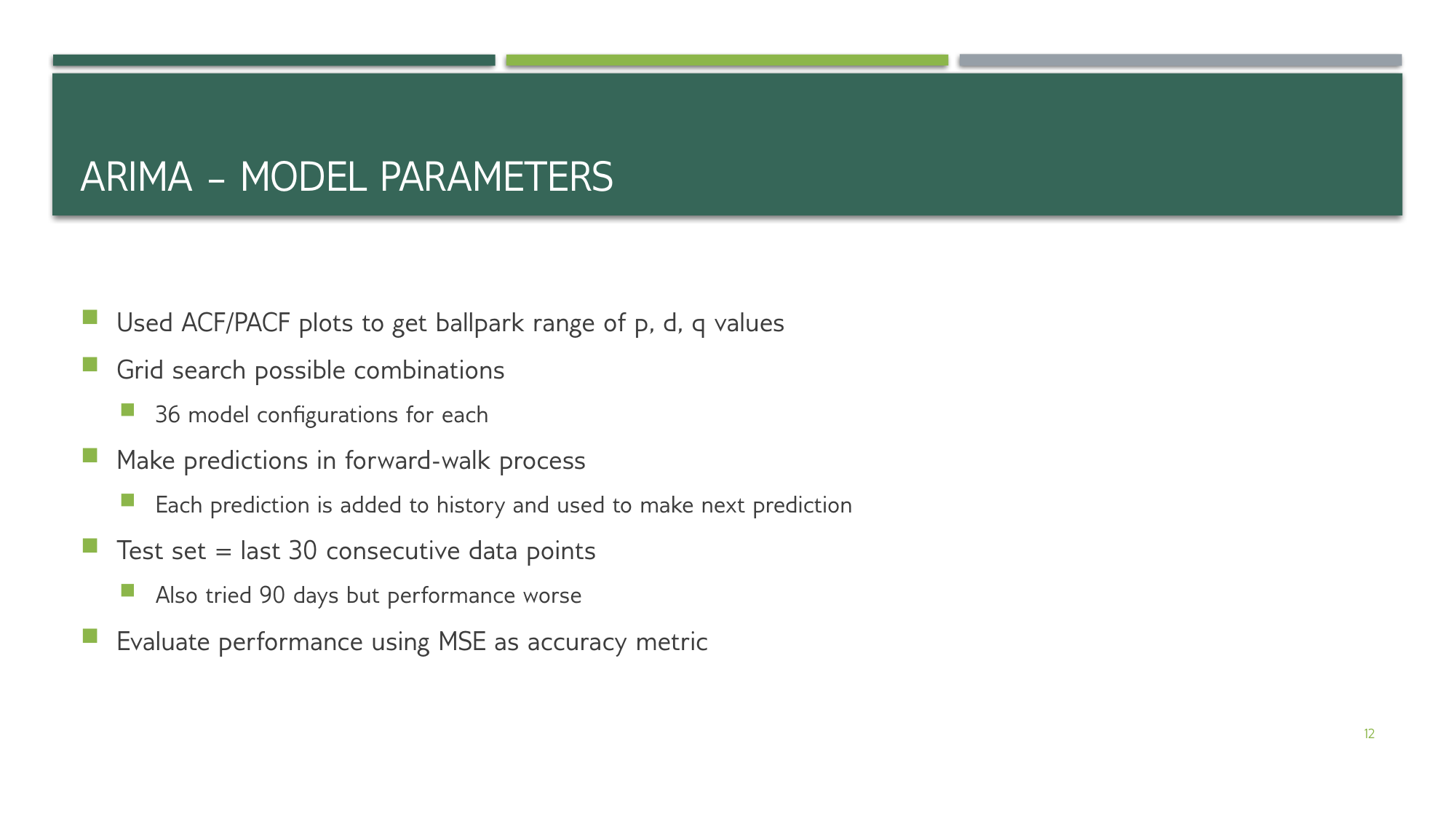

# Arima – model parameters
Used ACF/PACF plots to get ballpark range of p, d, q values
Grid search possible combinations
36 model configurations for each
Make predictions in forward-walk process
Each prediction is added to history and used to make next prediction
Test set = last 30 consecutive data points
Also tried 90 days but performance worse
Evaluate performance using MSE as accuracy metric
12